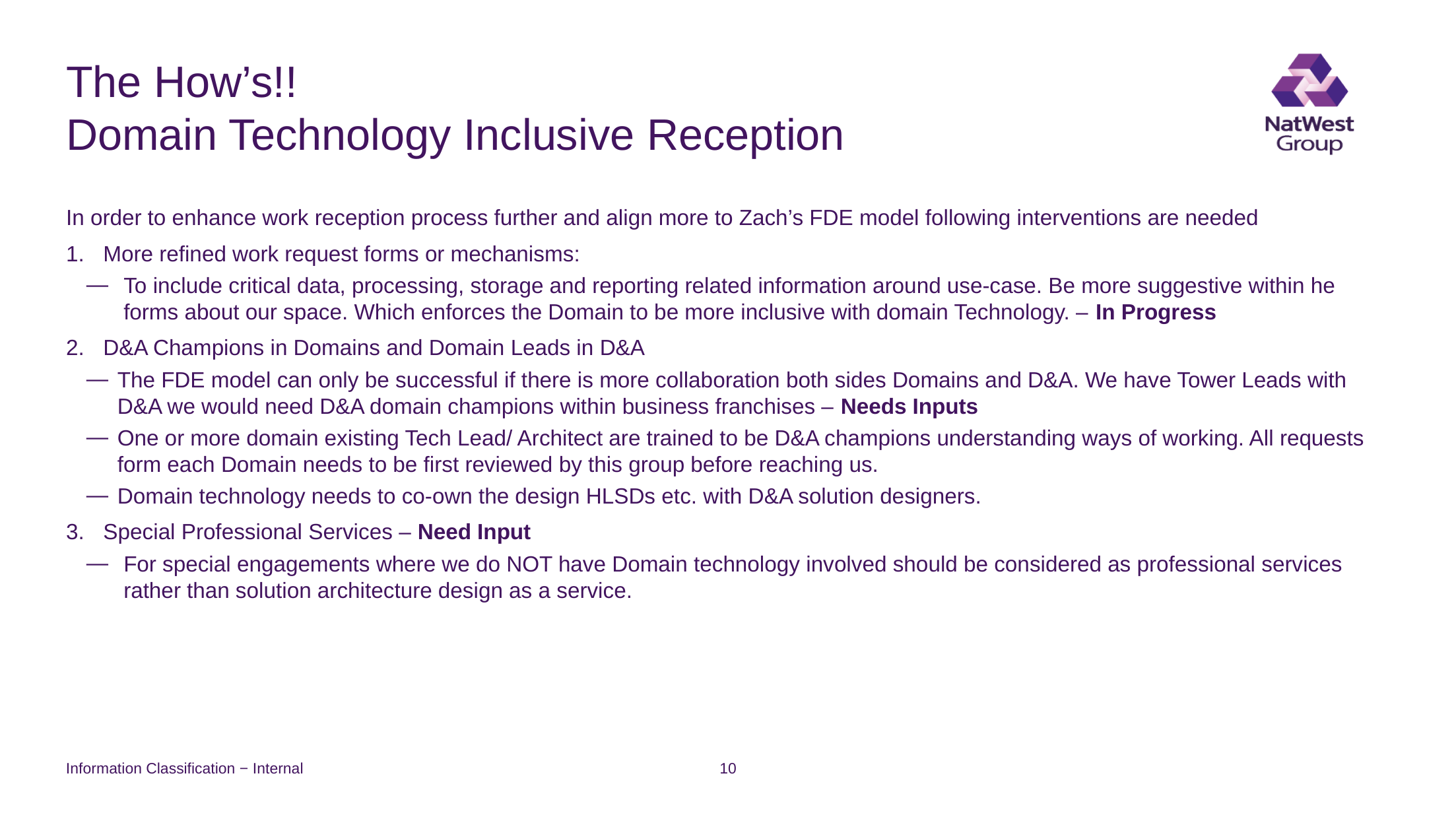

# The How’s!! Domain Technology Inclusive Reception
In order to enhance work reception process further and align more to Zach’s FDE model following interventions are needed
More refined work request forms or mechanisms:
To include critical data, processing, storage and reporting related information around use-case. Be more suggestive within he forms about our space. Which enforces the Domain to be more inclusive with domain Technology. – In Progress
D&A Champions in Domains and Domain Leads in D&A
The FDE model can only be successful if there is more collaboration both sides Domains and D&A. We have Tower Leads with D&A we would need D&A domain champions within business franchises – Needs Inputs
One or more domain existing Tech Lead/ Architect are trained to be D&A champions understanding ways of working. All requests form each Domain needs to be first reviewed by this group before reaching us.
Domain technology needs to co-own the design HLSDs etc. with D&A solution designers.
Special Professional Services – Need Input
For special engagements where we do NOT have Domain technology involved should be considered as professional services rather than solution architecture design as a service.

10